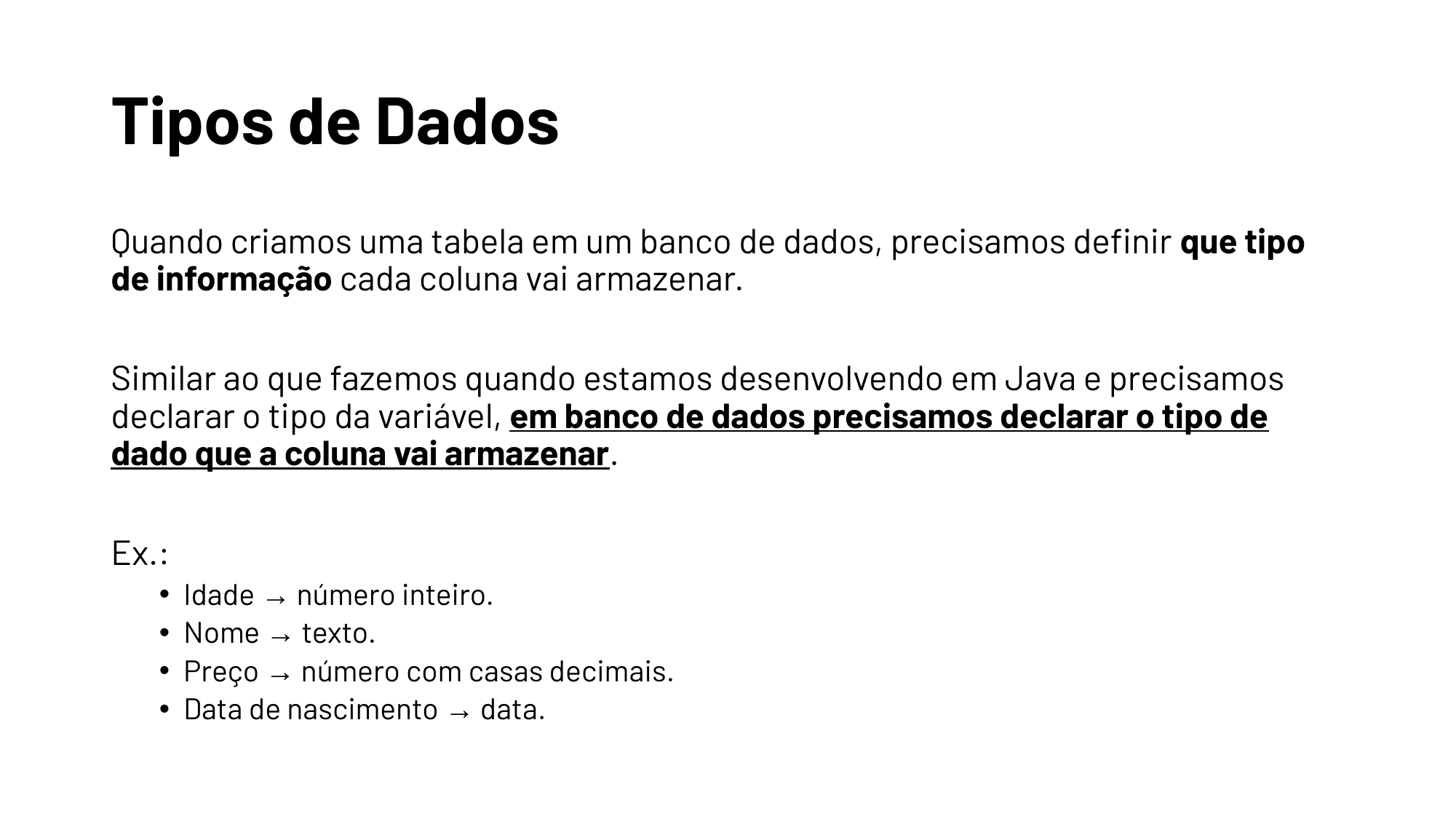

# Tipos de Dados
Quando criamos uma tabela em um banco de dados, precisamos definir que tipo de informação cada coluna vai armazenar.

Similar ao que fazemos quando estamos desenvolvendo em Java e precisamos declarar o tipo da variável, em banco de dados precisamos declarar o tipo de dado que a coluna vai armazenar.

Ex.:
Idade → número inteiro.
Nome → texto.
Preço → número com casas decimais.
Data de nascimento → data.